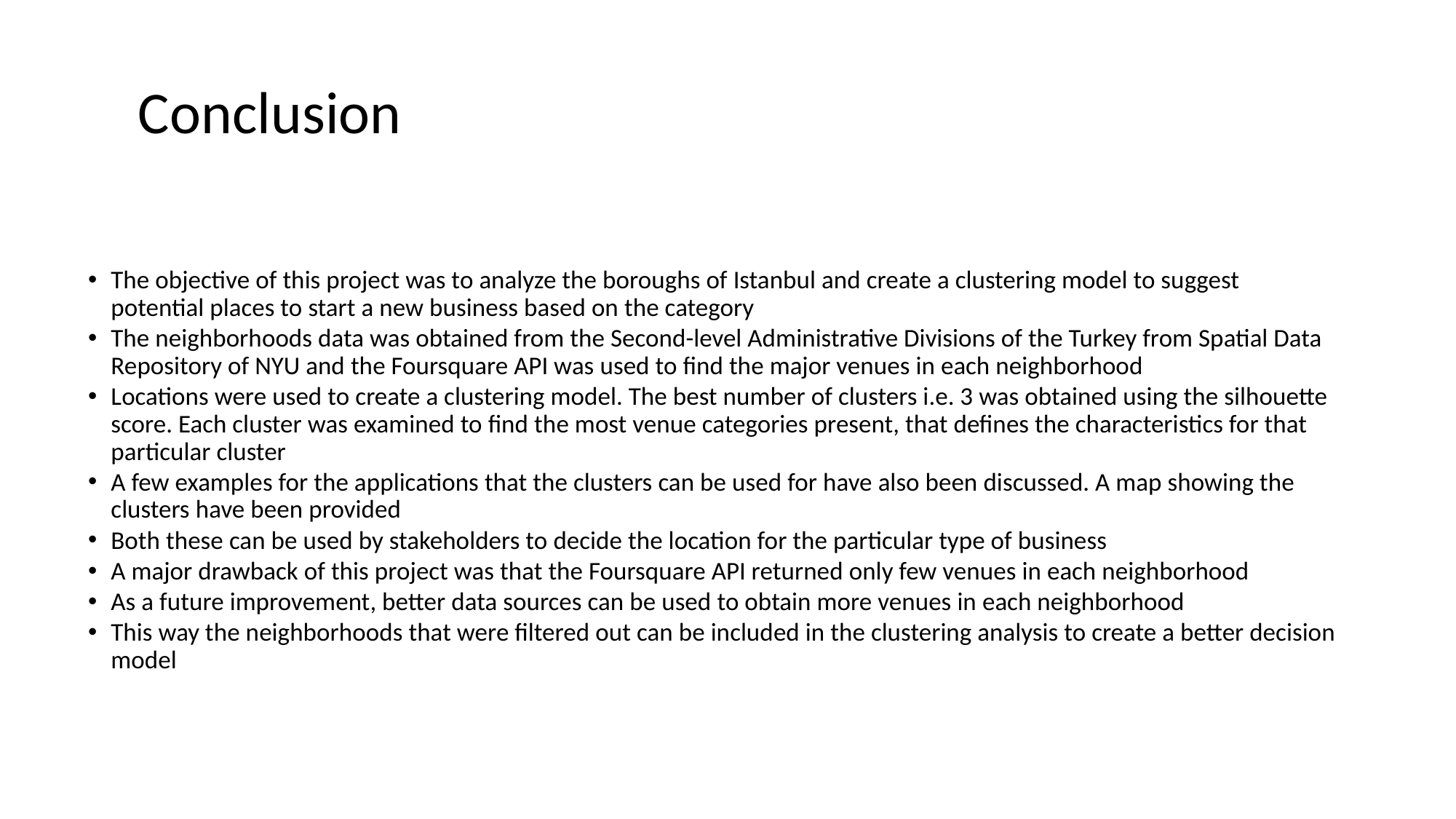

# Conclusion
The objective of this project was to analyze the boroughs of Istanbul and create a clustering model to suggest potential places to start a new business based on the category
The neighborhoods data was obtained from the Second-level Administrative Divisions of the Turkey from Spatial Data Repository of NYU and the Foursquare API was used to find the major venues in each neighborhood
Locations were used to create a clustering model. The best number of clusters i.e. 3 was obtained using the silhouette score. Each cluster was examined to find the most venue categories present, that defines the characteristics for that particular cluster
A few examples for the applications that the clusters can be used for have also been discussed. A map showing the clusters have been provided
Both these can be used by stakeholders to decide the location for the particular type of business
A major drawback of this project was that the Foursquare API returned only few venues in each neighborhood
As a future improvement, better data sources can be used to obtain more venues in each neighborhood
This way the neighborhoods that were filtered out can be included in the clustering analysis to create a better decision model